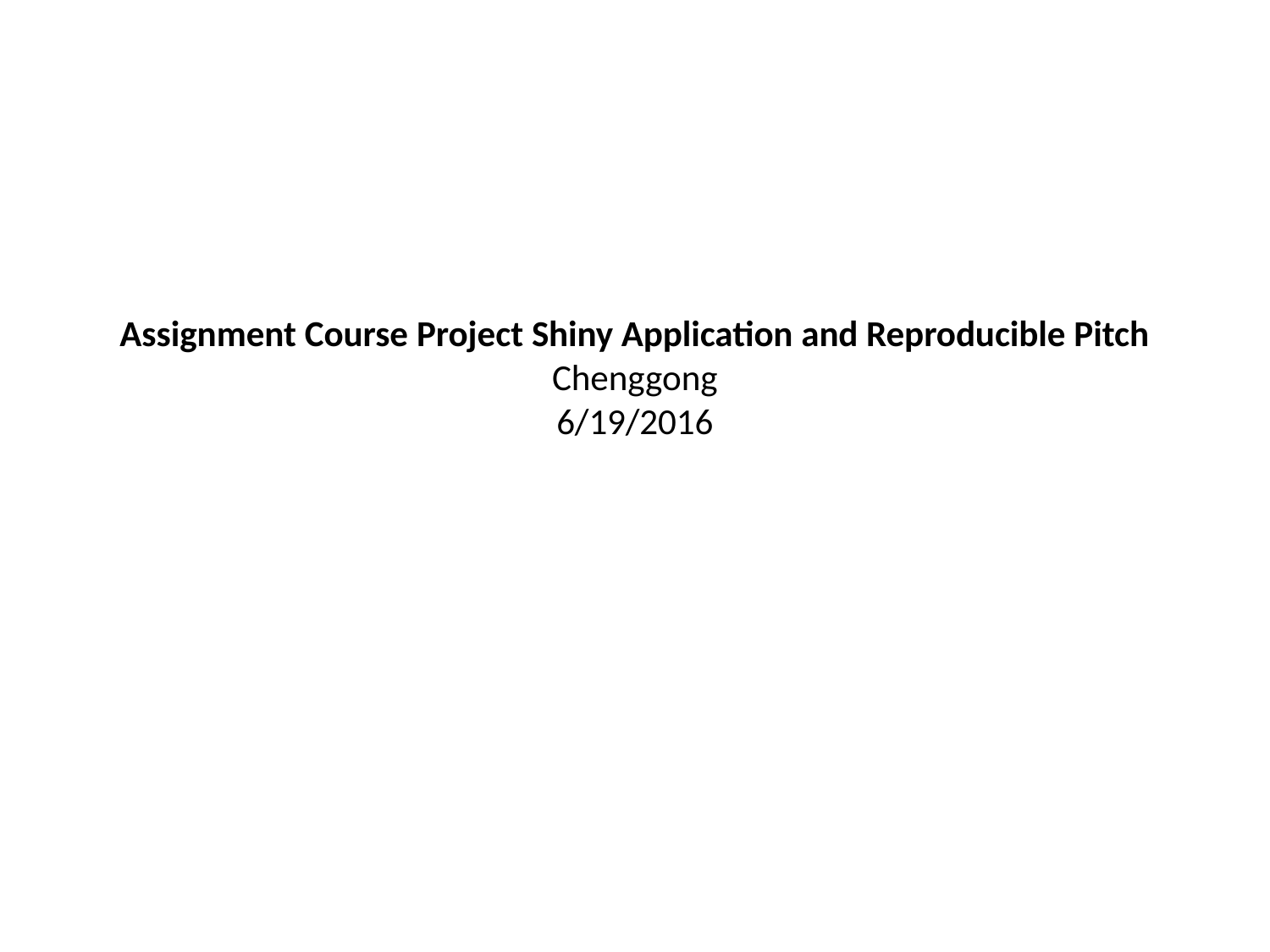

# Assignment Course Project Shiny Application and Reproducible Pitch Chenggong 6/19/2016